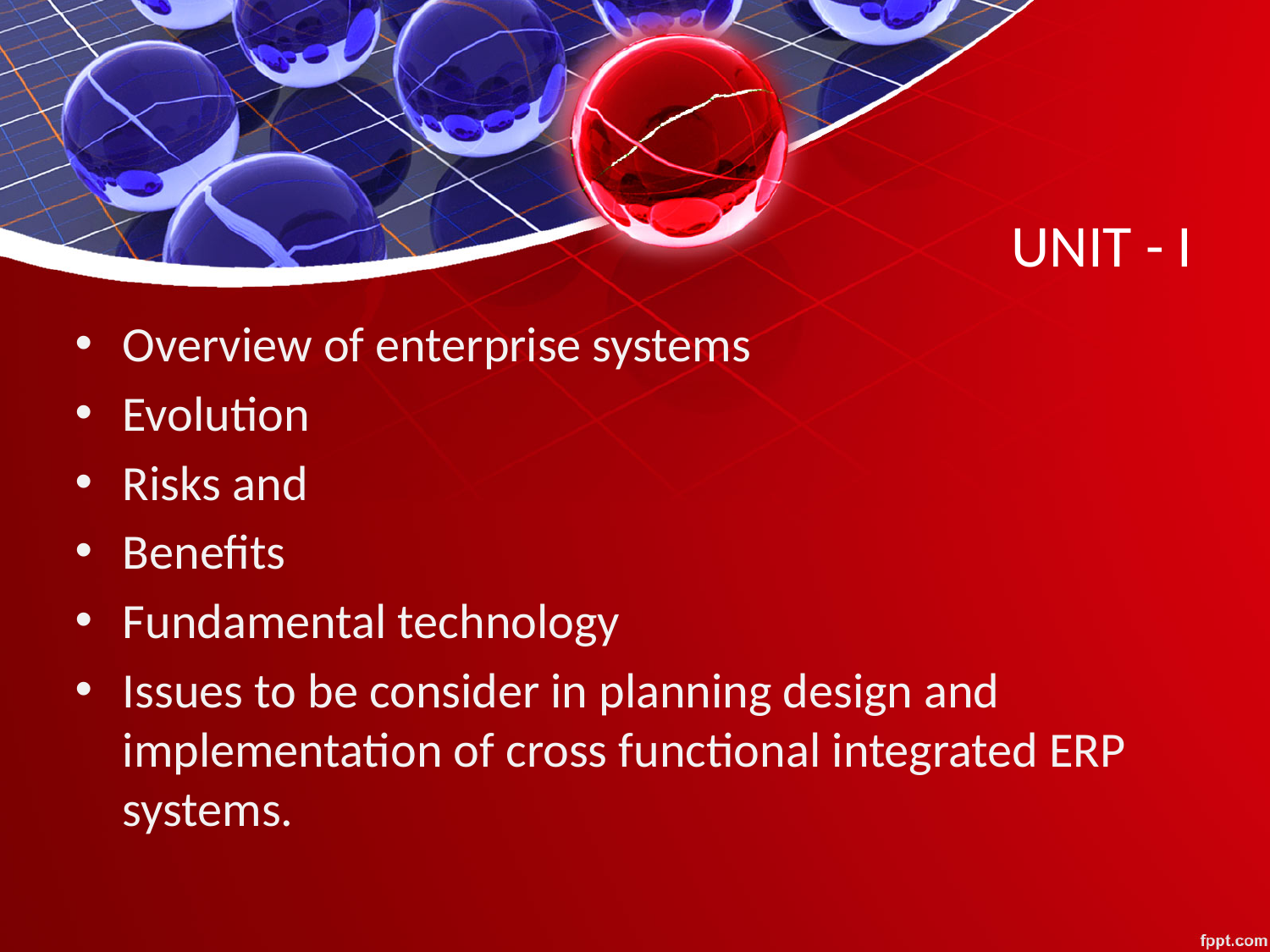

# UNIT - I
Overview of enterprise systems
Evolution
Risks and
Benefits
Fundamental technology
Issues to be consider in planning design and implementation of cross functional integrated ERP systems.